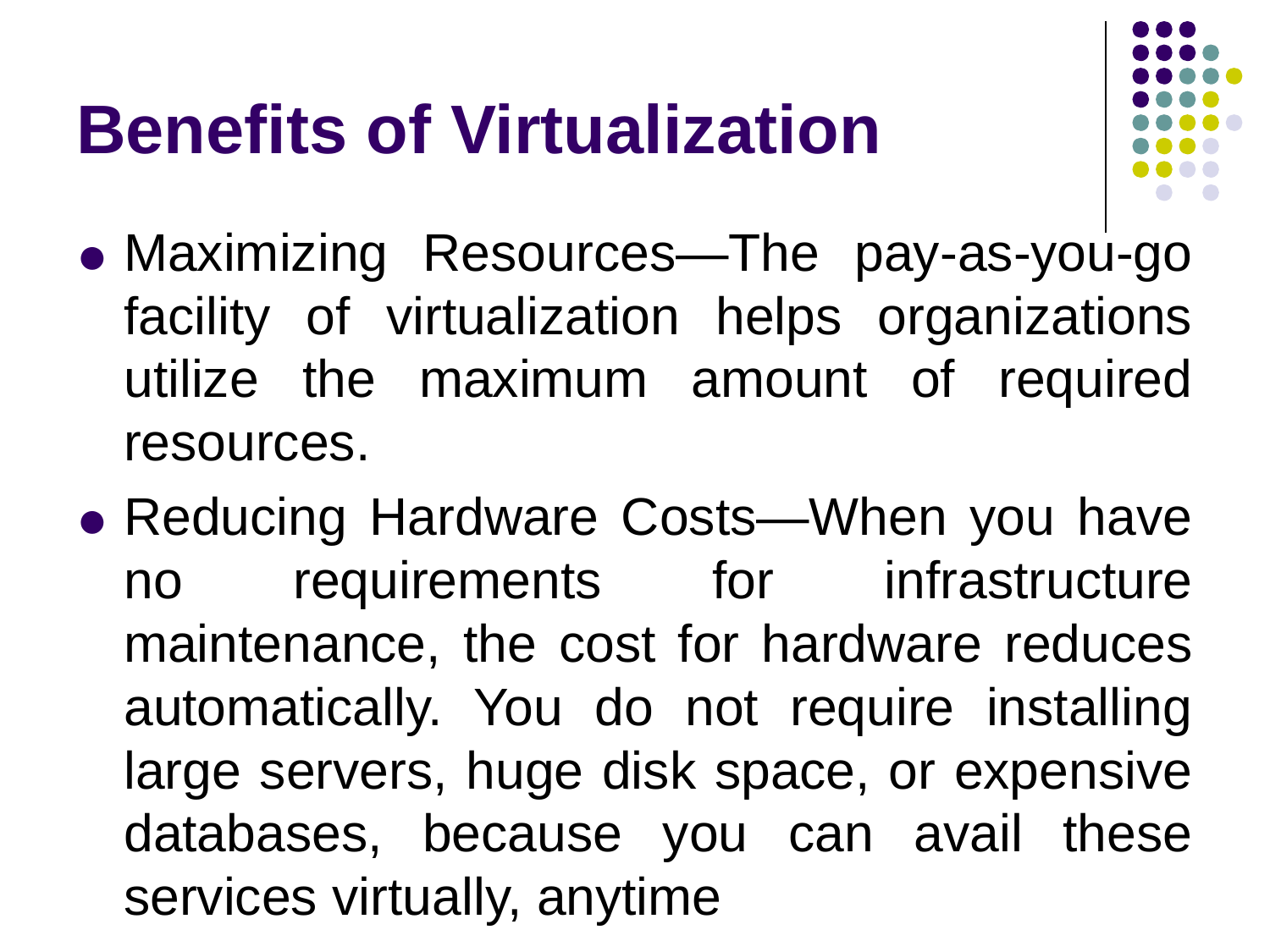

# Benefits of Virtualization
Maximizing Resources—The pay-as-you-go facility of virtualization helps organizations utilize the maximum amount of required resources.
Reducing Hardware Costs—When you have no requirements for infrastructure maintenance, the cost for hardware reduces automatically. You do not require installing large servers, huge disk space, or expensive databases, because you can avail these services virtually, anytime